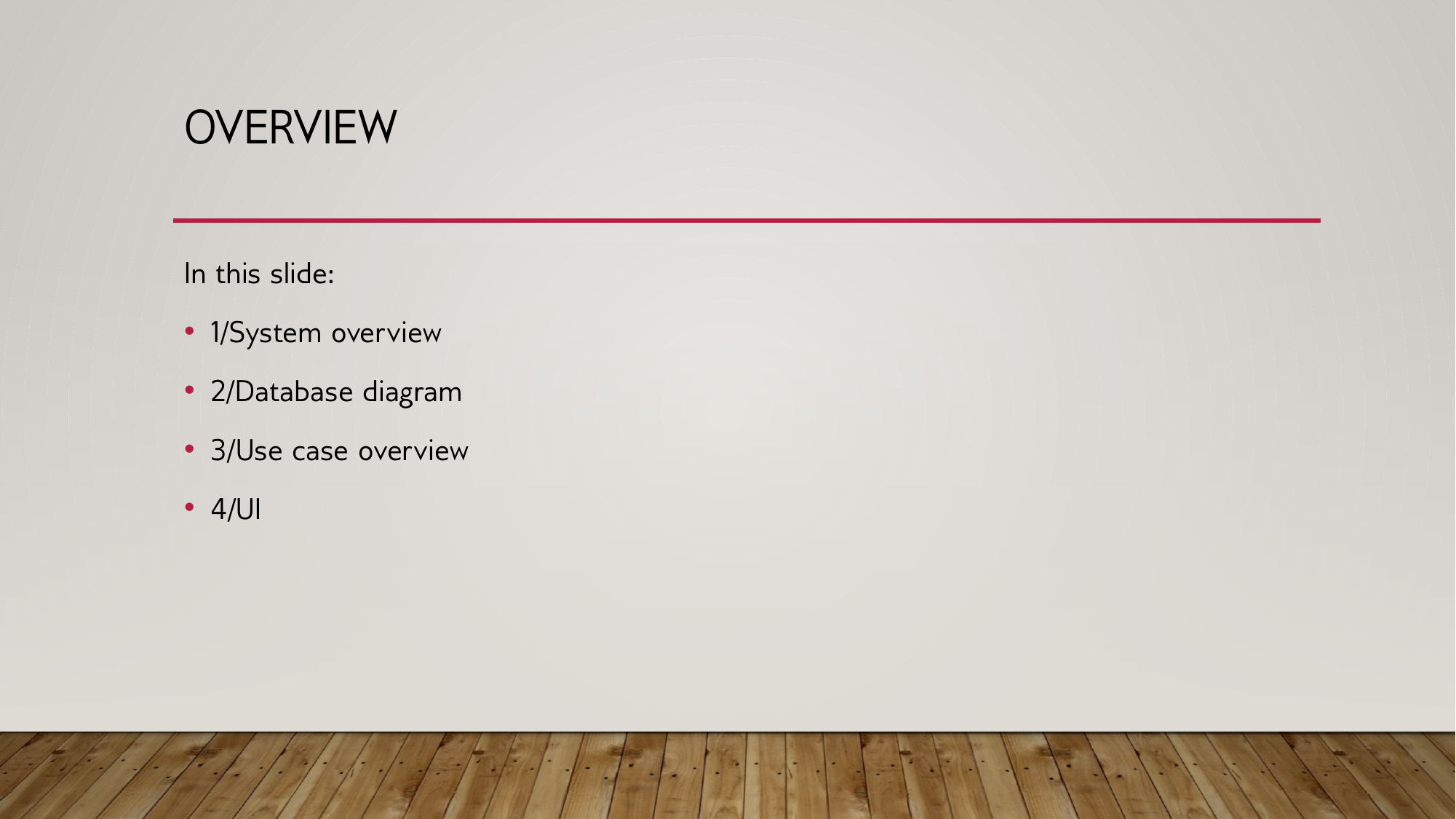

# Overview
In this slide:
1/System overview
2/Database diagram
3/Use case overview
4/UI